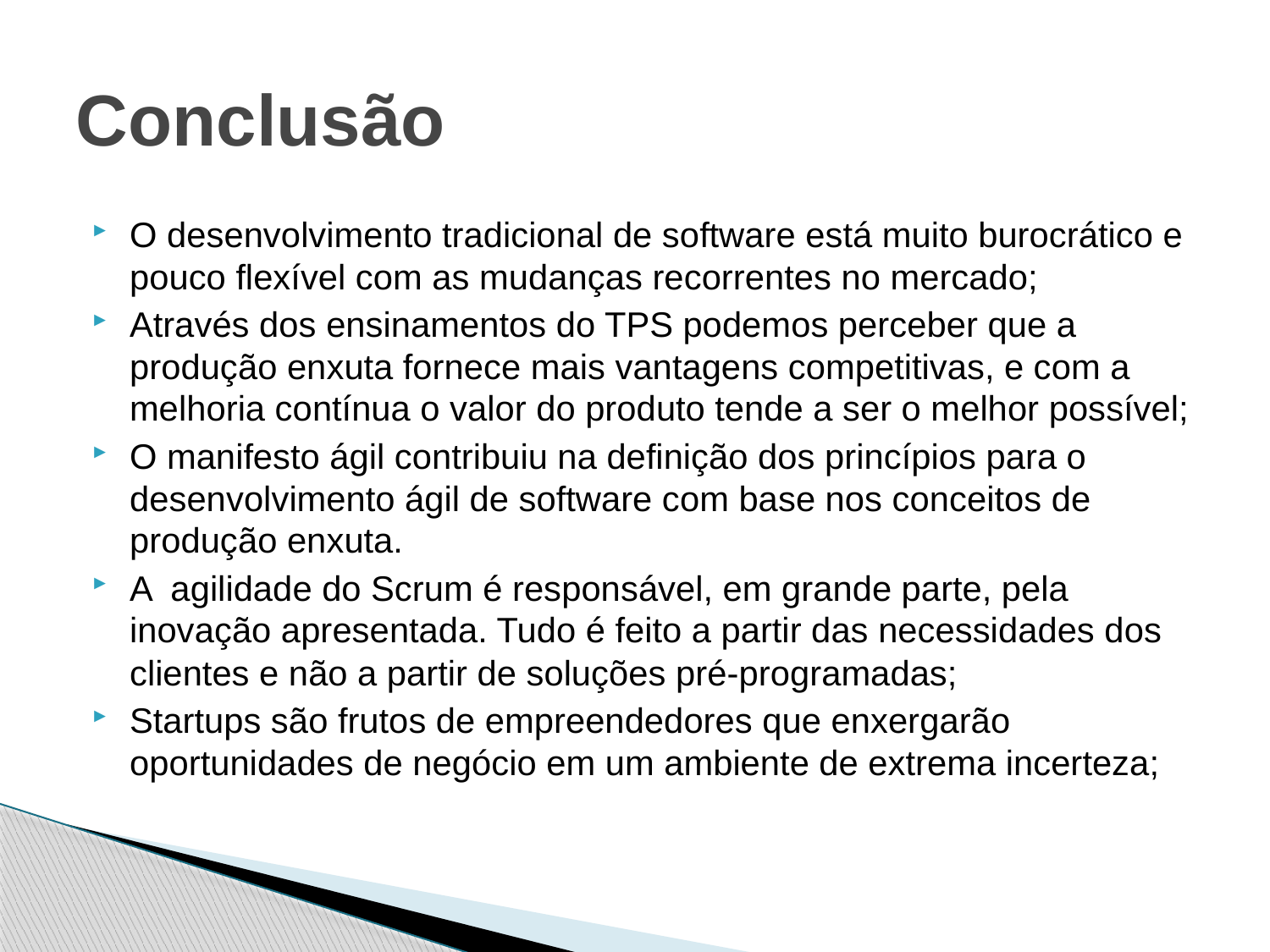

# Conclusão
O desenvolvimento tradicional de software está muito burocrático e pouco flexível com as mudanças recorrentes no mercado;
Através dos ensinamentos do TPS podemos perceber que a produção enxuta fornece mais vantagens competitivas, e com a melhoria contínua o valor do produto tende a ser o melhor possível;
O manifesto ágil contribuiu na definição dos princípios para o desenvolvimento ágil de software com base nos conceitos de produção enxuta.
A  agilidade do Scrum é responsável, em grande parte, pela inovação apresentada. Tudo é feito a partir das necessidades dos clientes e não a partir de soluções pré-programadas;
Startups são frutos de empreendedores que enxergarão oportunidades de negócio em um ambiente de extrema incerteza;